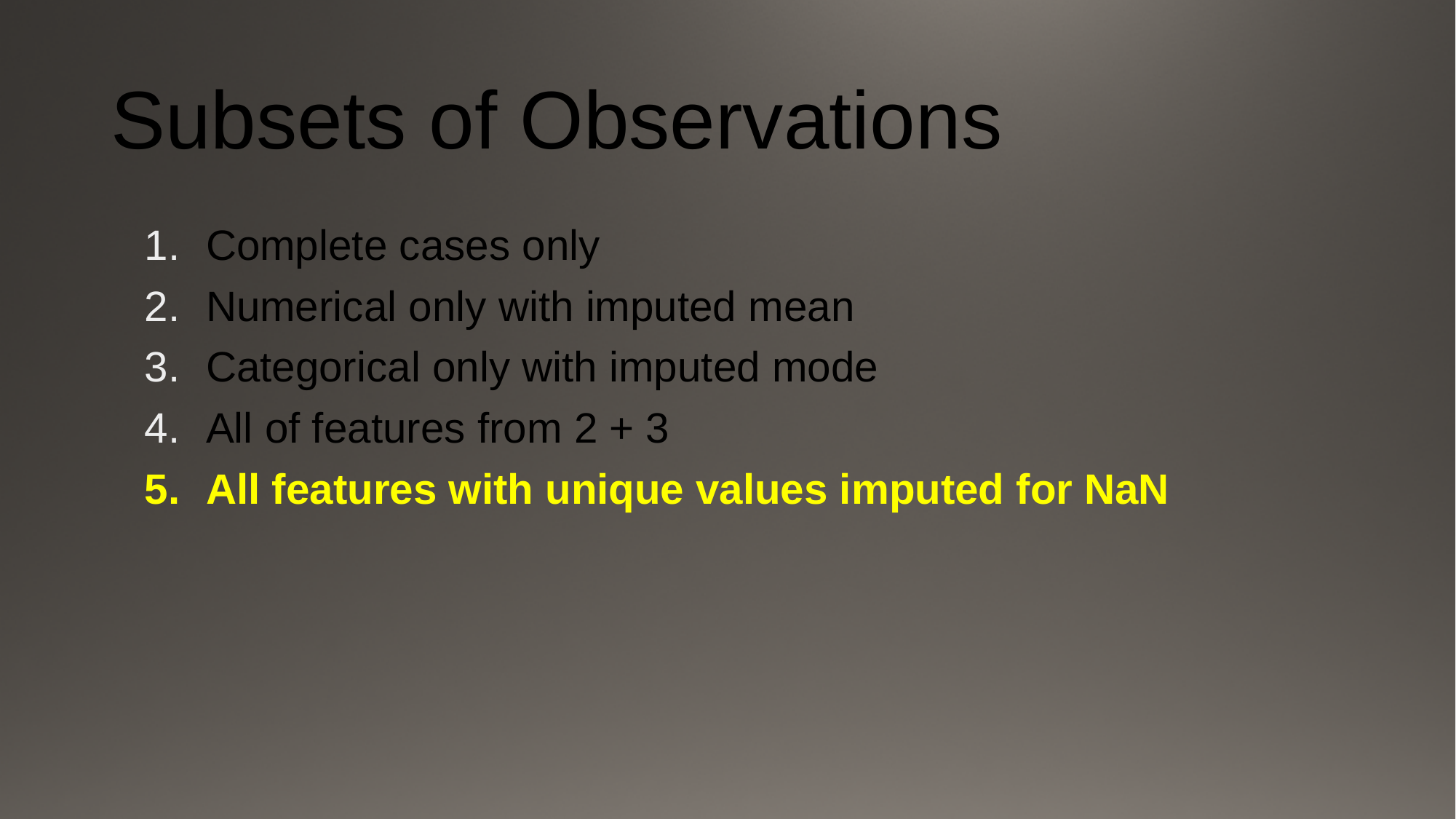

# Subsets of Observations
Complete cases only
Numerical only with imputed mean
Categorical only with imputed mode
All of features from 2 + 3
All features with unique values imputed for NaN